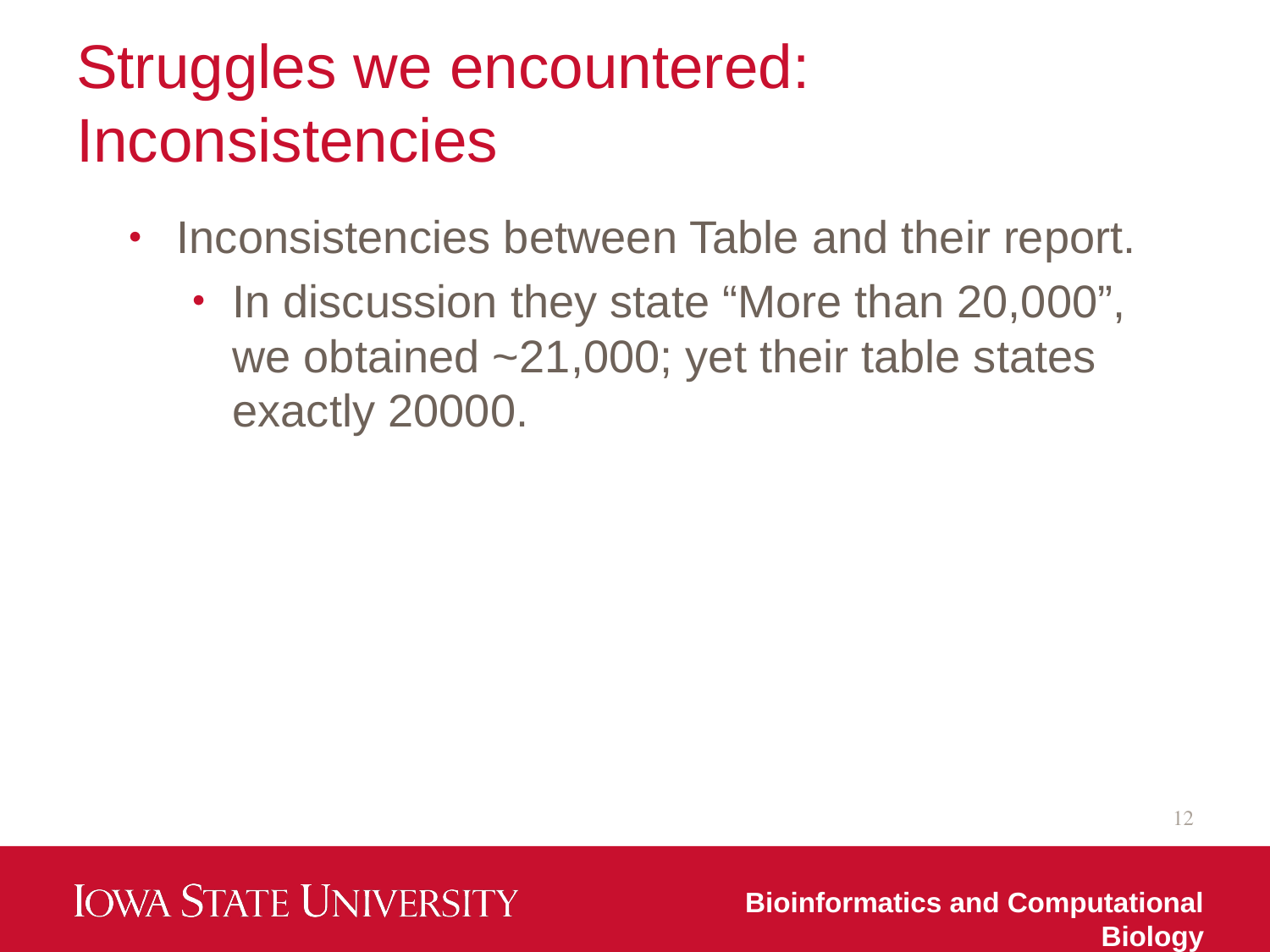

# Struggles we encountered: Inconsistencies
Inconsistencies between Table and their report.
In discussion they state “More than 20,000”, we obtained ~21,000; yet their table states exactly 20000.
12
Bioinformatics and Computational Biology